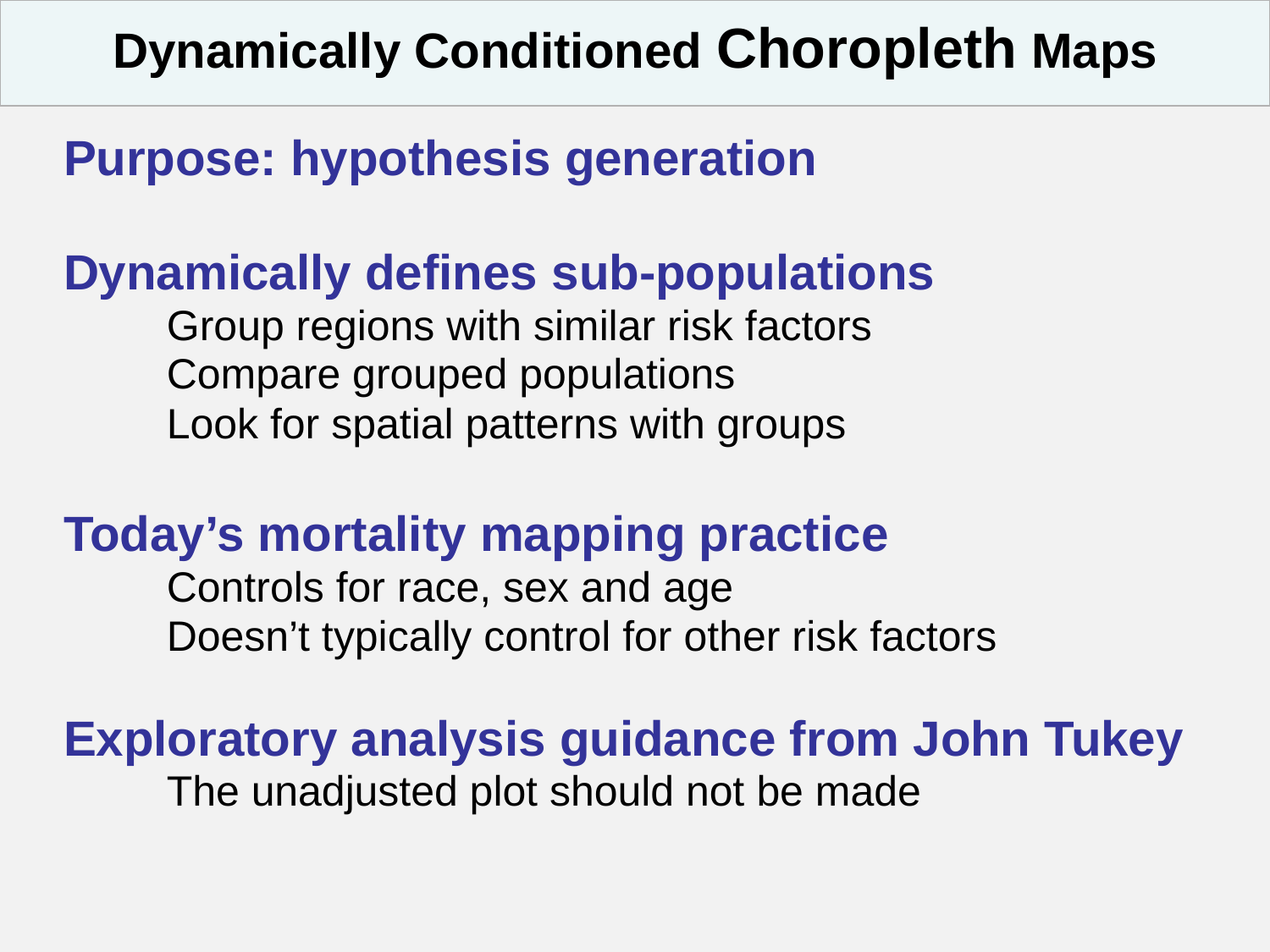

Dynamically Conditioned Choropleth Maps

Purpose: hypothesis generation

Dynamically defines sub-populations
	Group regions with similar risk factors
	Compare grouped populations
	Look for spatial patterns with groups

Today’s mortality mapping practice
	Controls for race, sex and age
	Doesn’t typically control for other risk factors

Exploratory analysis guidance from John Tukey
	The unadjusted plot should not be made